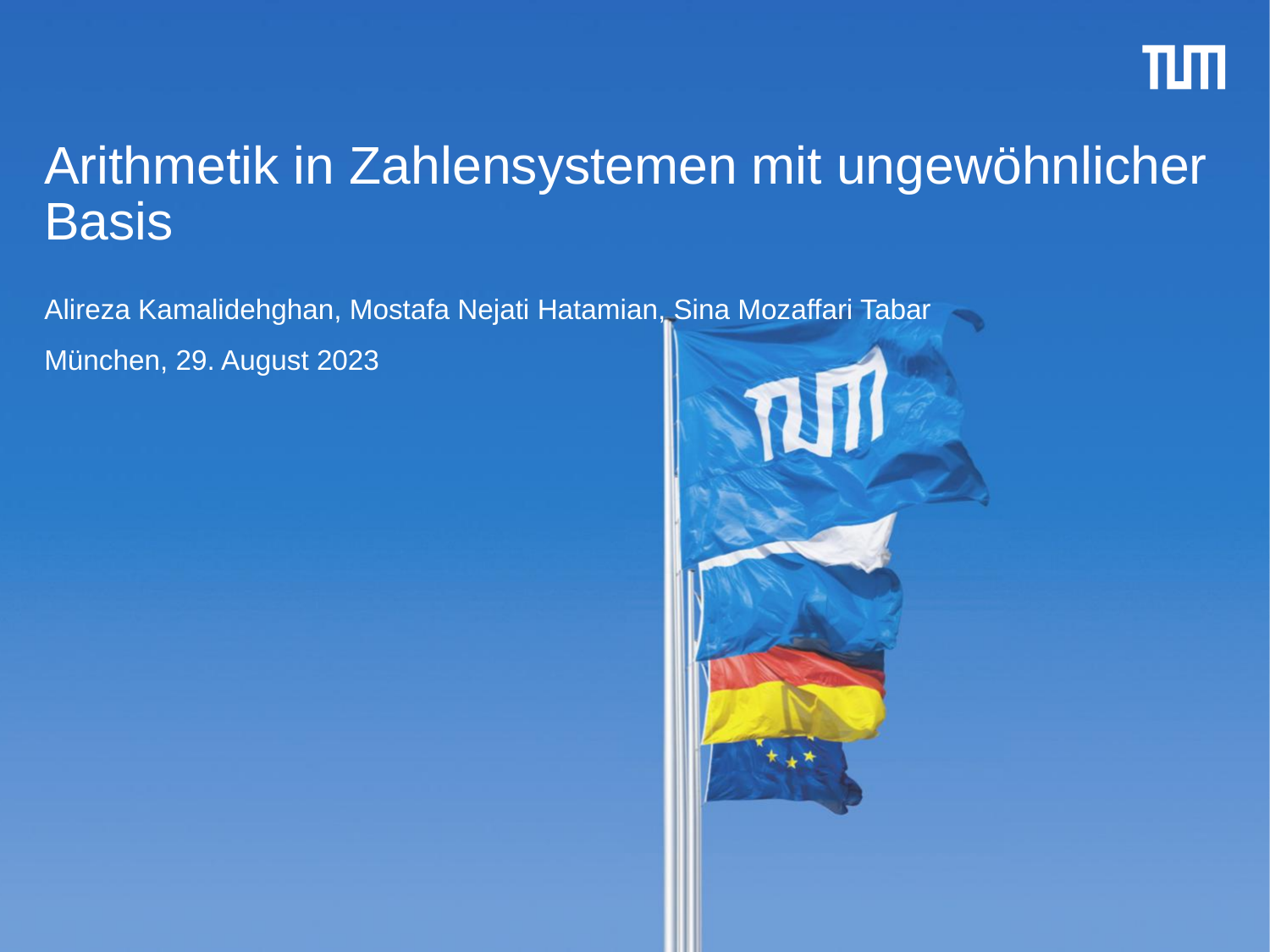

# Arithmetik in Zahlensystemen mit ungewöhnlicher Basis
Alireza Kamalidehghan, Mostafa Nejati Hatamian, Sina Mozaffari Tabar
München, 29. August 2023